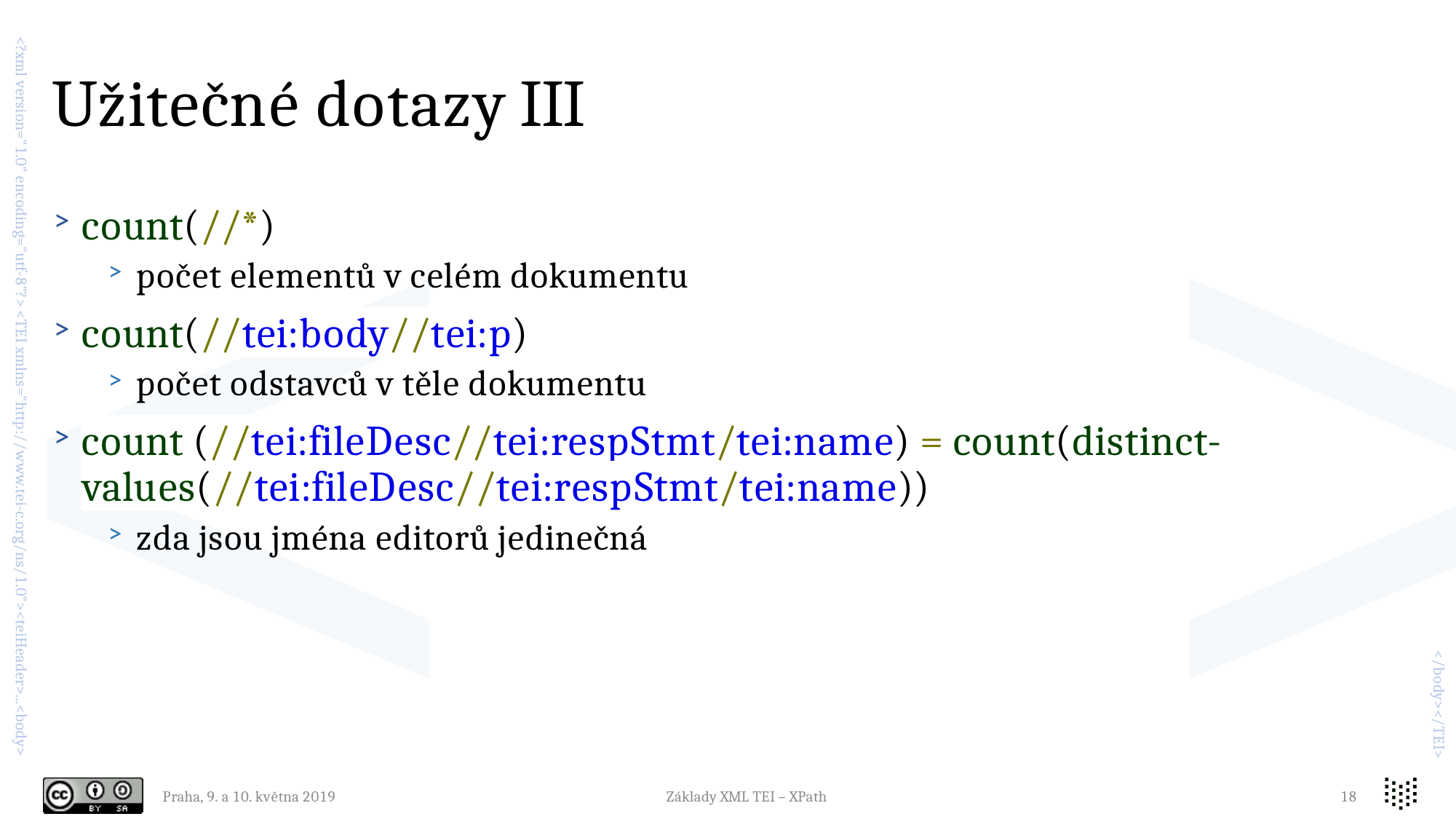

# Užitečné dotazy III
count(//*)
počet elementů v celém dokumentu
count(//tei:body//tei:p)
počet odstavců v těle dokumentu
count (//tei:fileDesc//tei:respStmt/tei:name) = count(distinct-values(//tei:fileDesc//tei:respStmt/tei:name))
zda jsou jména editorů jedinečná

Praha, 9. a 10. května 2019
Základy XML TEI – XPath
18